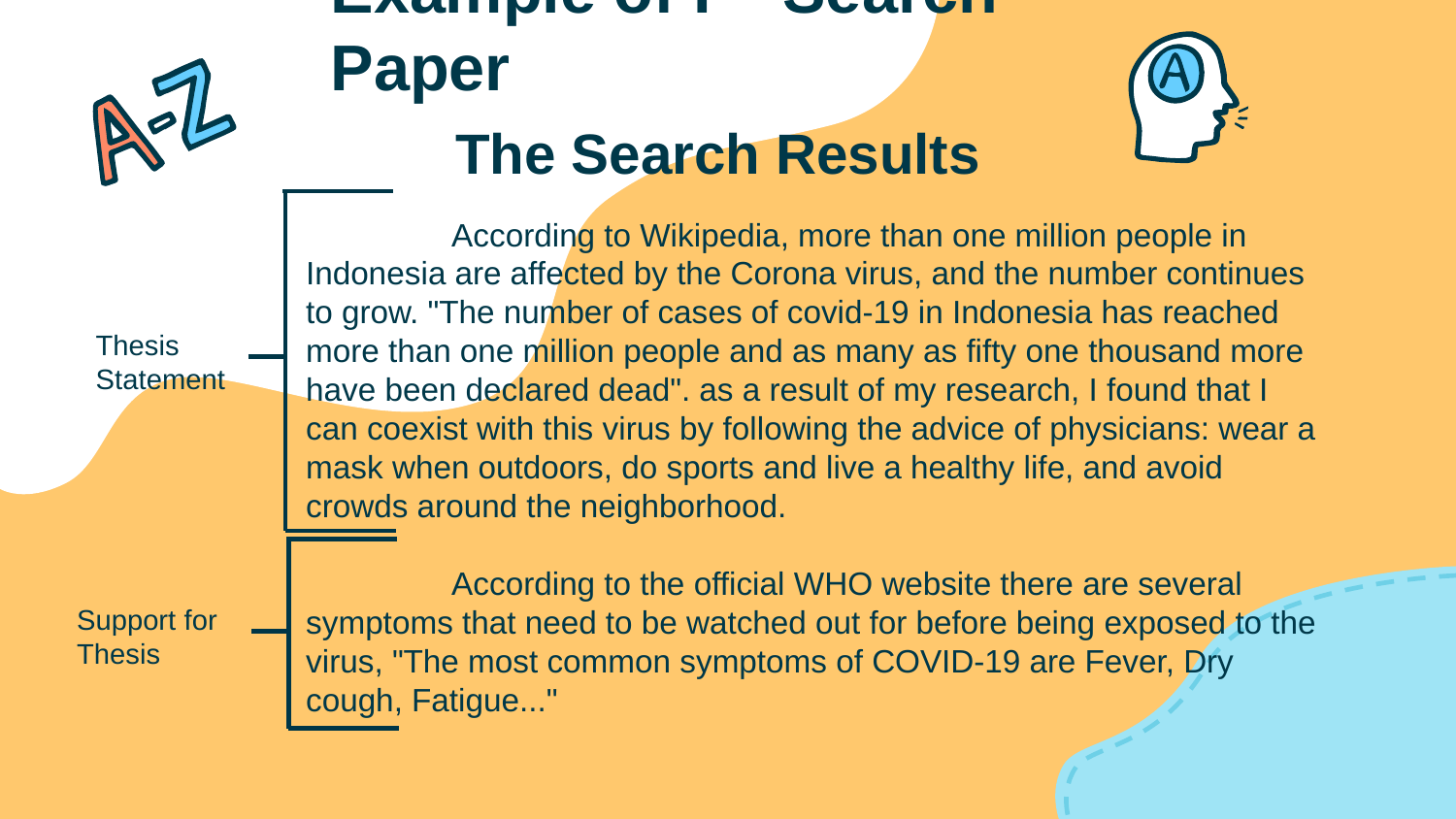

Example of I – Search Paper

The Search Results
		According to Wikipedia, more than one million people in Indonesia are affected by the Corona virus, and the number continues to grow. "The number of cases of covid-19 in Indonesia has reached more than one million people and as many as fifty one thousand more have been declared dead". as a result of my research, I found that I can coexist with this virus by following the advice of physicians: wear a mask when outdoors, do sports and live a healthy life, and avoid crowds around the neighborhood.

		According to the official WHO website there are several symptoms that need to be watched out for before being exposed to the virus, "The most common symptoms of COVID-19 are Fever, Dry cough, Fatigue..."

Thesis
Statement
Support for Thesis